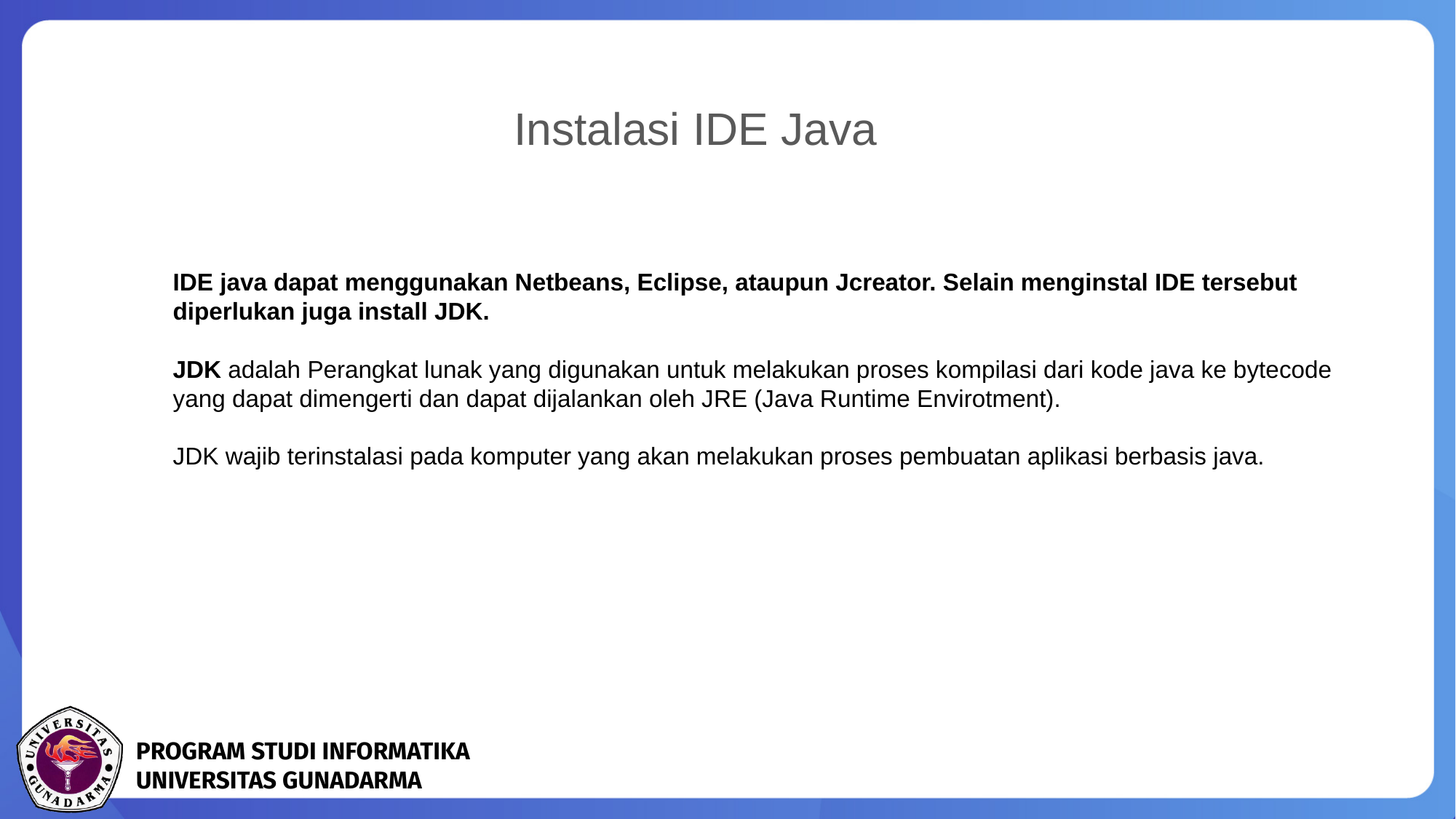

Instalasi IDE Java
IDE java dapat menggunakan Netbeans, Eclipse, ataupun Jcreator. Selain menginstal IDE tersebut diperlukan juga install JDK.

JDK adalah Perangkat lunak yang digunakan untuk melakukan proses kompilasi dari kode java ke bytecode yang dapat dimengerti dan dapat dijalankan oleh JRE (Java Runtime Envirotment). 
JDK wajib terinstalasi pada komputer yang akan melakukan proses pembuatan aplikasi berbasis java.